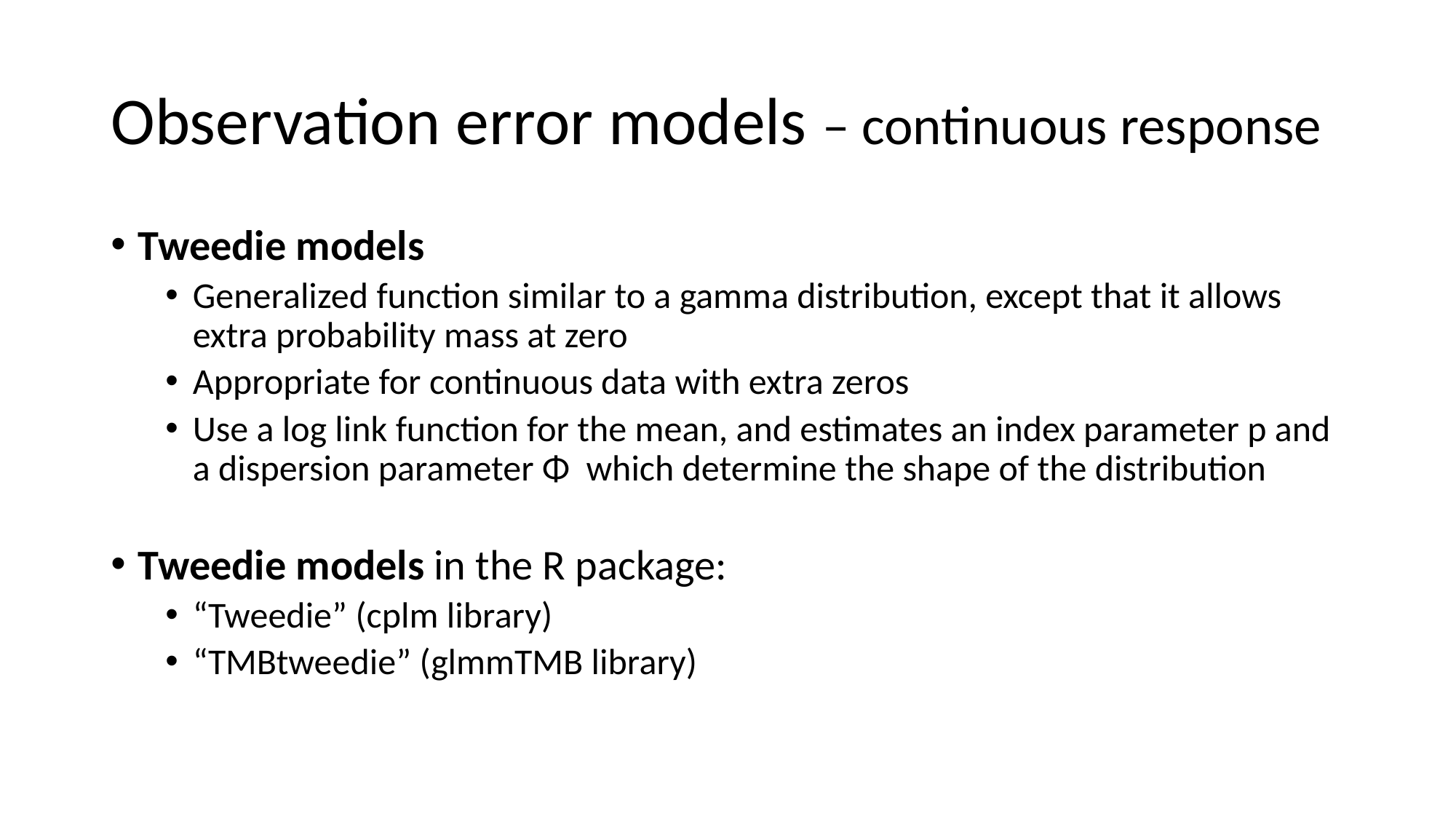

# Observation error models – continuous response
Tweedie models
Generalized function similar to a gamma distribution, except that it allows extra probability mass at zero
Appropriate for continuous data with extra zeros
Use a log link function for the mean, and estimates an index parameter p and a dispersion parameter Φ  which determine the shape of the distribution
Tweedie models in the R package:
“Tweedie” (cplm library)
“TMBtweedie” (glmmTMB library)